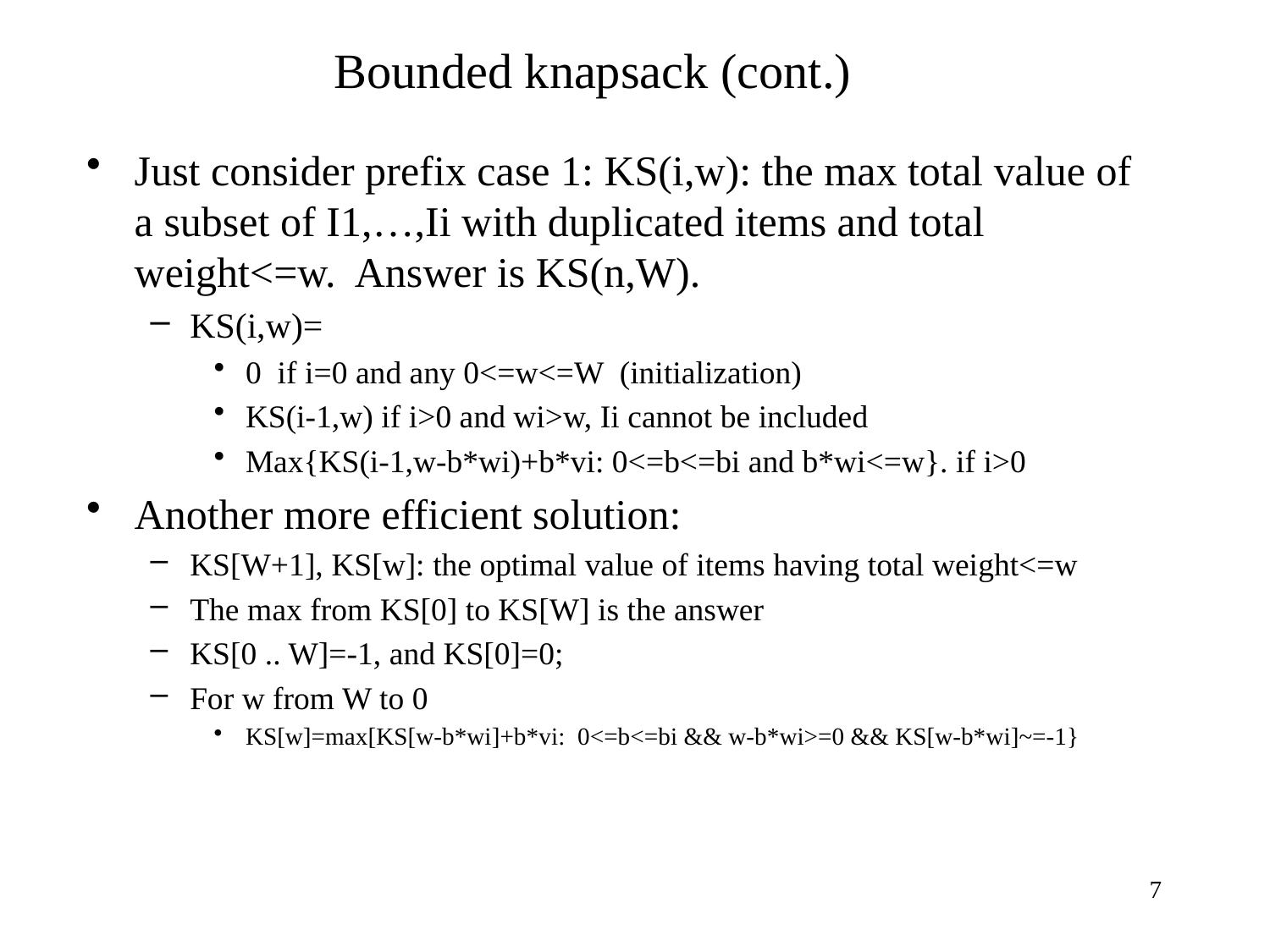

# Bounded knapsack (cont.)
Just consider prefix case 1: KS(i,w): the max total value of a subset of I1,…,Ii with duplicated items and total weight<=w.  Answer is KS(n,W).
KS(i,w)=
0  if i=0 and any 0<=w<=W  (initialization)
KS(i-1,w) if i>0 and wi>w, Ii cannot be included
Max{KS(i-1,w-b*wi)+b*vi: 0<=b<=bi and b*wi<=w}. if i>0
Another more efficient solution:
KS[W+1], KS[w]: the optimal value of items having total weight<=w
The max from KS[0] to KS[W] is the answer
KS[0 .. W]=-1, and KS[0]=0;
For w from W to 0
KS[w]=max[KS[w-b*wi]+b*vi:  0<=b<=bi && w-b*wi>=0 && KS[w-b*wi]~=-1}

7